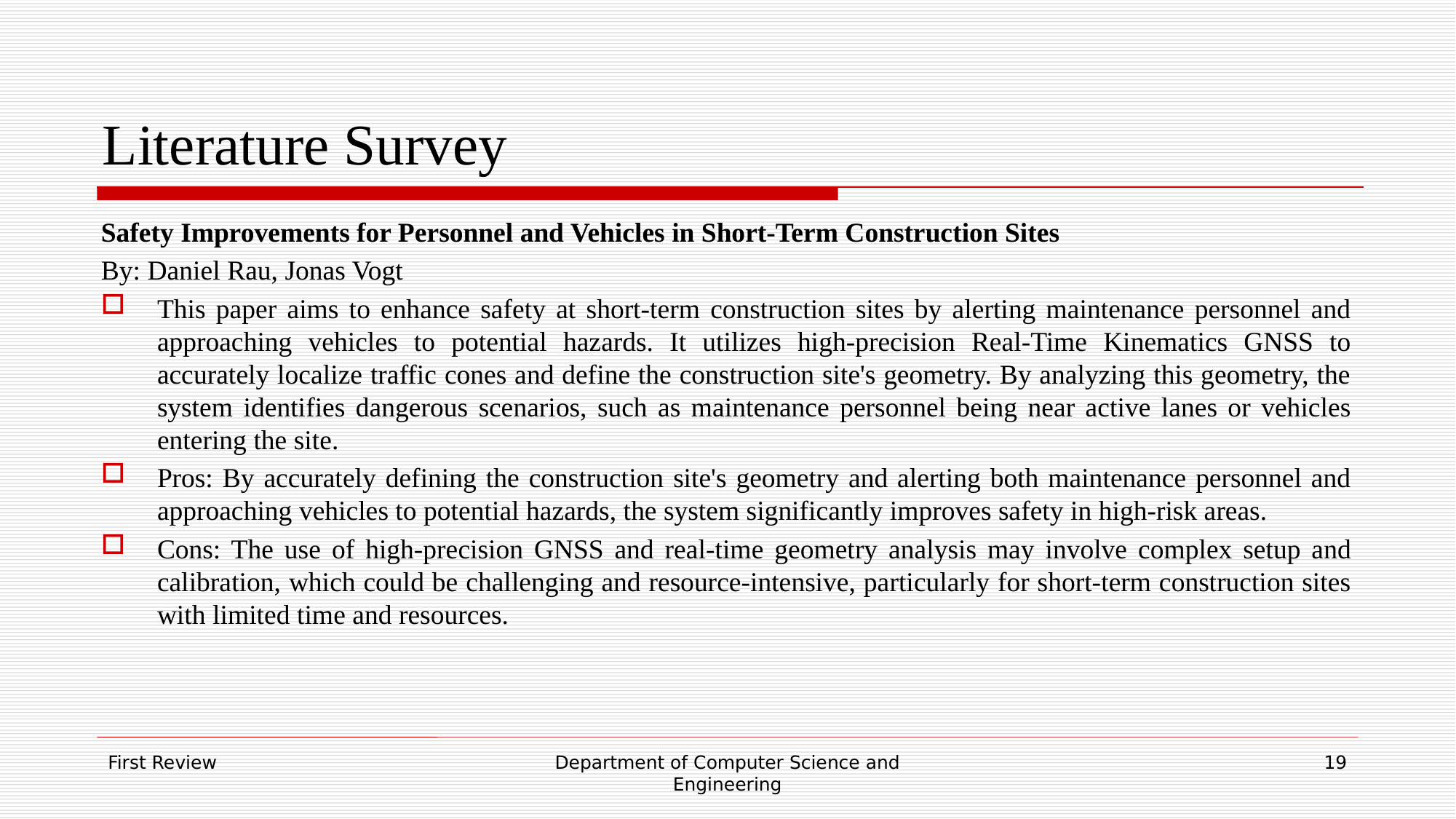

# Literature Survey
Safety Improvements for Personnel and Vehicles in Short-Term Construction Sites
By: Daniel Rau, Jonas Vogt
This paper aims to enhance safety at short-term construction sites by alerting maintenance personnel and approaching vehicles to potential hazards. It utilizes high-precision Real-Time Kinematics GNSS to accurately localize traffic cones and define the construction site's geometry. By analyzing this geometry, the system identifies dangerous scenarios, such as maintenance personnel being near active lanes or vehicles entering the site.
Pros: By accurately defining the construction site's geometry and alerting both maintenance personnel and approaching vehicles to potential hazards, the system significantly improves safety in high-risk areas.
Cons: The use of high-precision GNSS and real-time geometry analysis may involve complex setup and calibration, which could be challenging and resource-intensive, particularly for short-term construction sites with limited time and resources.
First Review
Department of Computer Science and Engineering
19